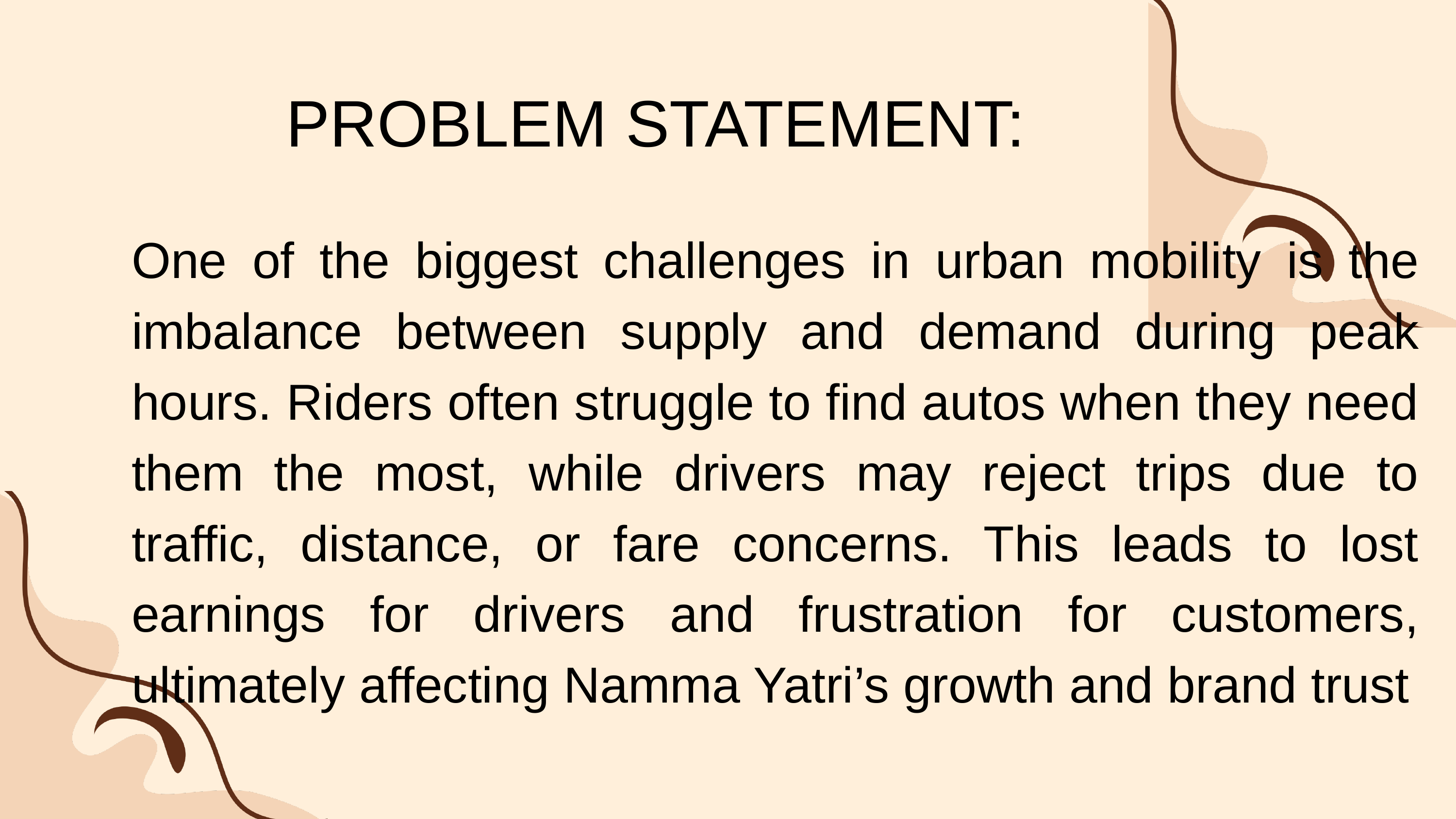

PROBLEM STATEMENT:
One of the biggest challenges in urban mobility is the imbalance between supply and demand during peak hours. Riders often struggle to find autos when they need them the most, while drivers may reject trips due to traffic, distance, or fare concerns. This leads to lost earnings for drivers and frustration for customers, ultimately affecting Namma Yatri’s growth and brand trust